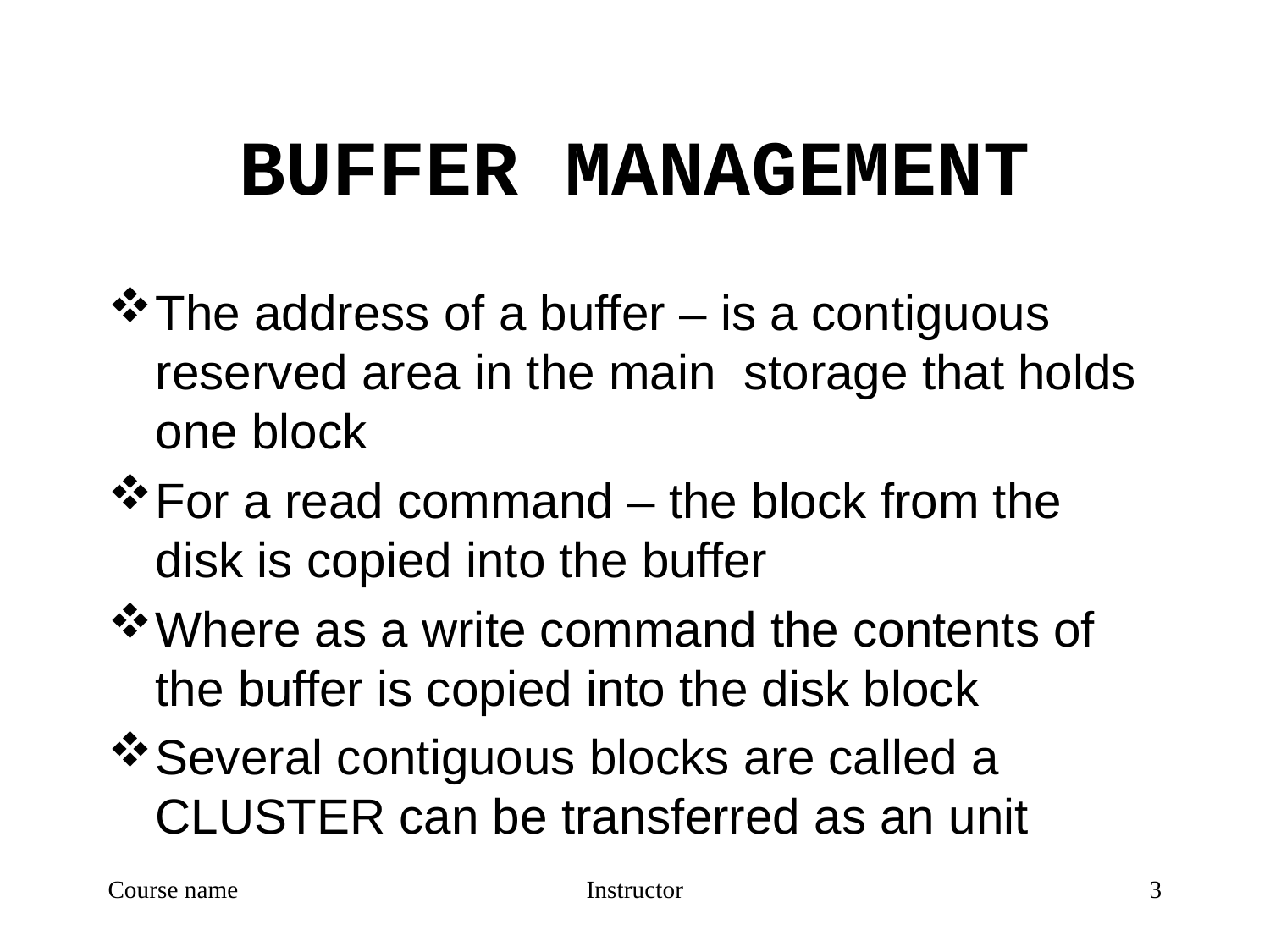

# BUFFER MANAGEMENT
The address of a buffer – is a contiguous reserved area in the main  storage that holds one block
For a read command – the block from the disk is copied into the buffer
Where as a write command the contents of the buffer is copied into the disk block
Several contiguous blocks are called a CLUSTER can be transferred as an unit
Course name
Instructor
3